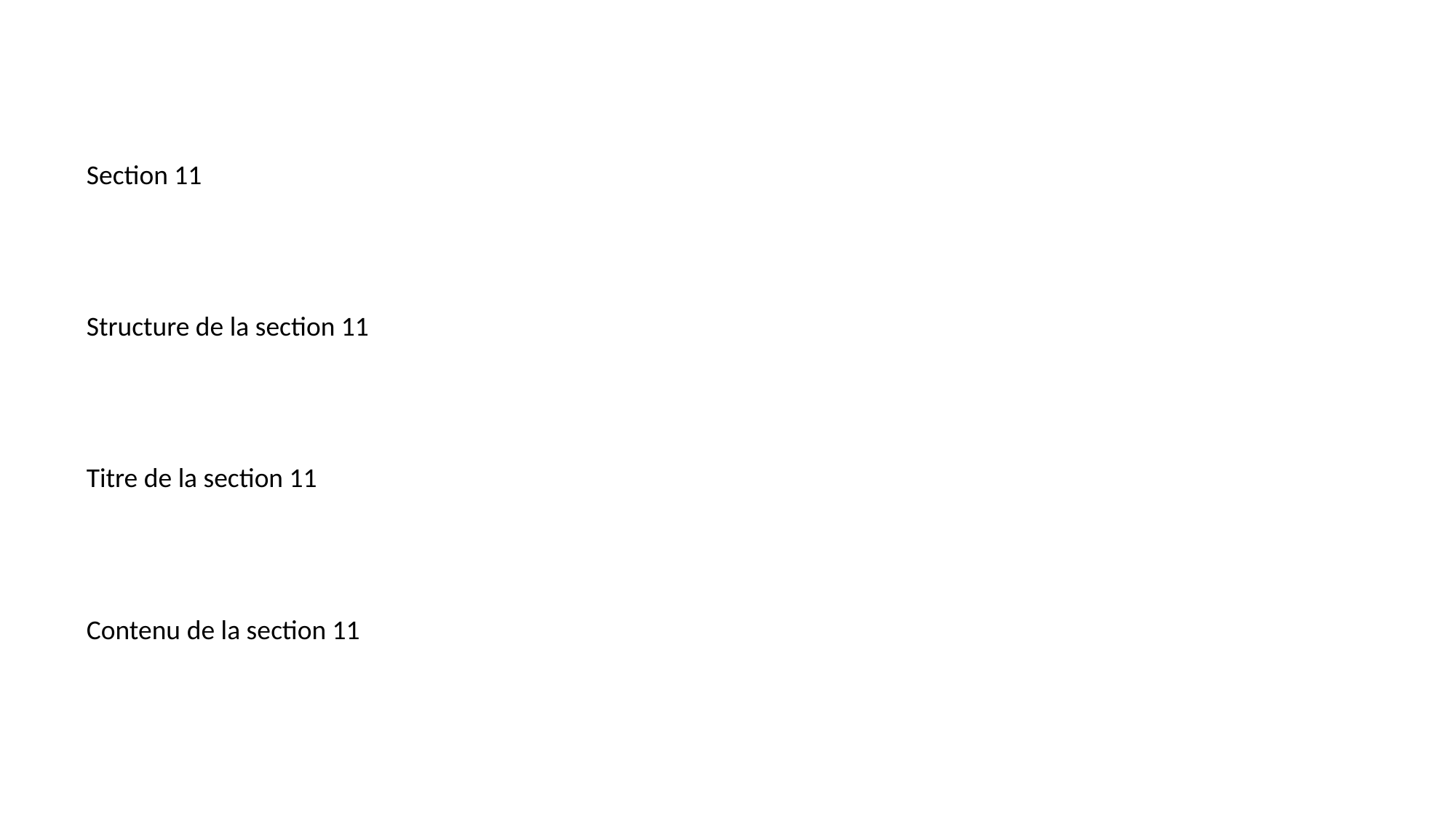

#
Section 11

Structure de la section 11
Titre de la section 11
Contenu de la section 11